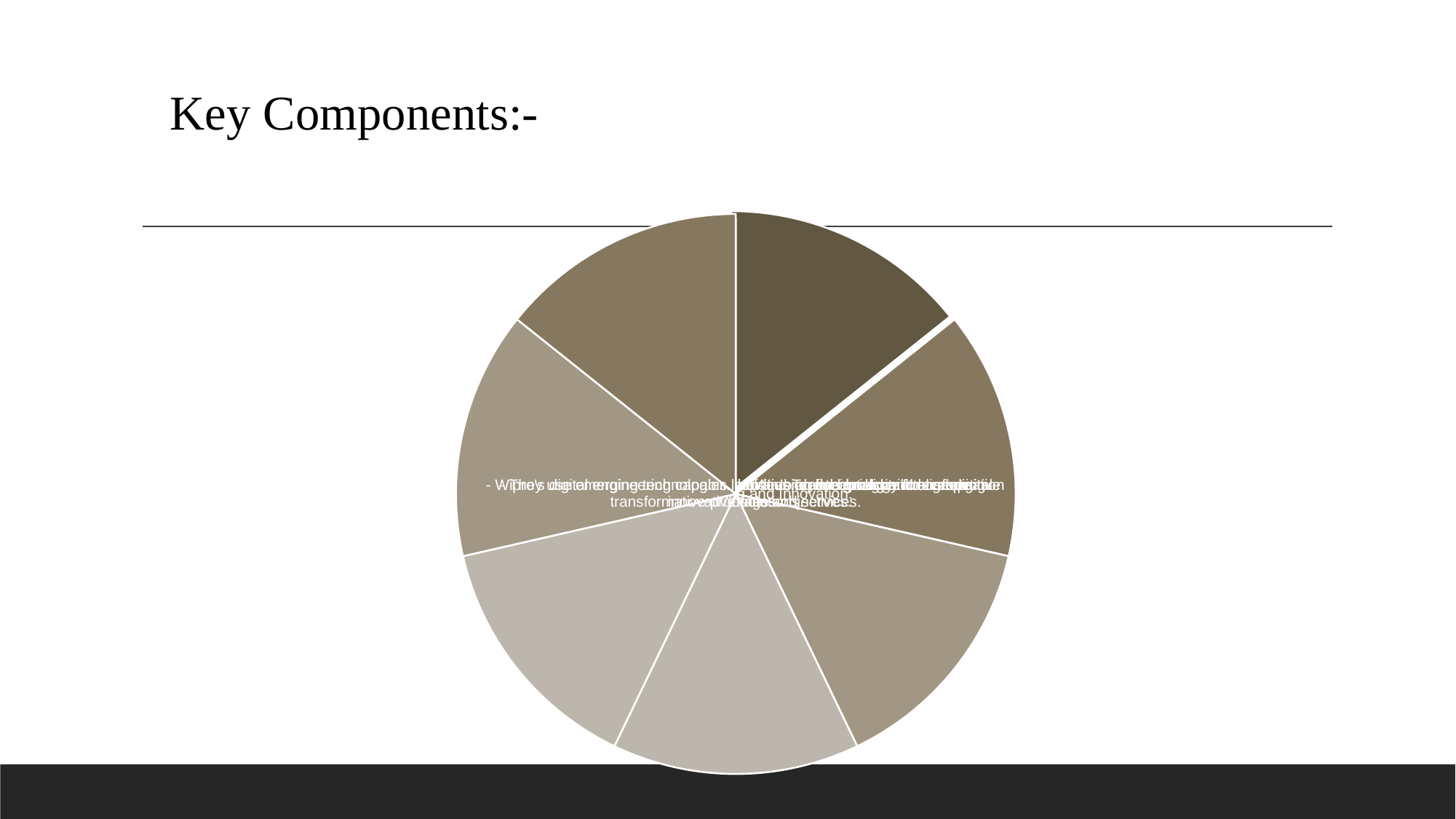

Key Components:-
Digital Strategy and Consulting:
- Wipro offers strategic guidance to develop and implement digital transformation strategies.
- They help organizations identify opportunities, define goals, and align digital initiatives with business objectives.
- Their consulting services enable clients to leverage technology for competitive advantage.
Digital Engineering and Innovation:
- Wipro's digital engineering capabilities focus on designing and developing innovative solutions.
- They use emerging technologies like AI, IoT, and blockchain to create transformative products and services.